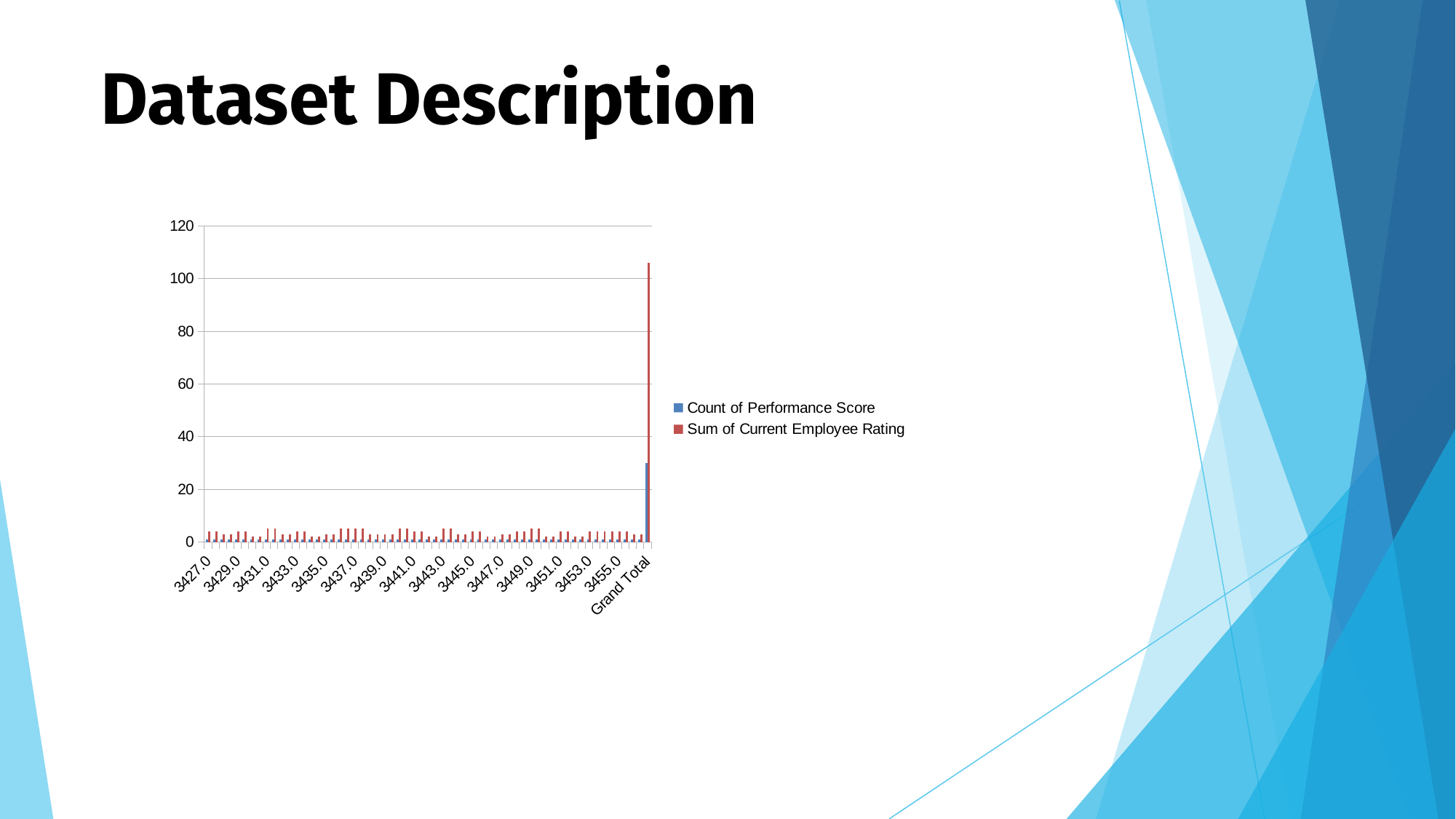

# Dataset Description

### Chart

| Category | Count of Performance Score | Sum of Current Employee Rating |
|---|---|---|
| 3427.0 | 1.0 | 4.0 |
| Uriah | 1.0 | 4.0 |
| 3428.0 | 1.0 | 3.0 |
| Paula | 1.0 | 3.0 |
| 3429.0 | 1.0 | 4.0 |
| Edward | 1.0 | 4.0 |
| 3430.0 | 1.0 | 2.0 |
| Michael | 1.0 | 2.0 |
| 3431.0 | 1.0 | 5.0 |
| Jasmine | 1.0 | 5.0 |
| 3432.0 | 1.0 | 3.0 |
| Maruk | 1.0 | 3.0 |
| 3433.0 | 1.0 | 4.0 |
| Latia | 1.0 | 4.0 |
| 3434.0 | 1.0 | 2.0 |
| Sharlene | 1.0 | 2.0 |
| 3435.0 | 1.0 | 3.0 |
| Jac | 1.0 | 3.0 |
| 3436.0 | 1.0 | 5.0 |
| Joseph | 1.0 | 5.0 |
| 3437.0 | 1.0 | 5.0 |
| Myriam | 1.0 | 5.0 |
| 3438.0 | 1.0 | 3.0 |
| Dheepa | 1.0 | 3.0 |
| 3439.0 | 1.0 | 3.0 |
| Bartholemew | 1.0 | 3.0 |
| 3440.0 | 1.0 | 5.0 |
| Xana | 1.0 | 5.0 |
| 3441.0 | 1.0 | 4.0 |
| Prater | 1.0 | 4.0 |
| 3442.0 | 1.0 | 2.0 |
| Kaylah | 1.0 | 2.0 |
| 3443.0 | 1.0 | 5.0 |
| Kristen | 1.0 | 5.0 |
| 3444.0 | 1.0 | 3.0 |
| Bobby | 1.0 | 3.0 |
| 3445.0 | 1.0 | 4.0 |
| Reid | 1.0 | 4.0 |
| 3446.0 | 1.0 | 2.0 |
| Hector | 1.0 | 2.0 |
| 3447.0 | 1.0 | 3.0 |
| Mariela | 1.0 | 3.0 |
| 3448.0 | 1.0 | 4.0 |
| Angela | 1.0 | 4.0 |
| 3449.0 | 1.0 | 5.0 |
| Gerald | 1.0 | 5.0 |
| 3450.0 | 1.0 | 2.0 |
| Reilly | 1.0 | 2.0 |
| 3451.0 | 1.0 | 4.0 |
| Carlee | 1.0 | 4.0 |
| 3452.0 | 1.0 | 2.0 |
| Jaydon | 1.0 | 2.0 |
| 3453.0 | 1.0 | 4.0 |
| Bridger | 1.0 | 4.0 |
| 3454.0 | 1.0 | 4.0 |
| Leon | 1.0 | 4.0 |
| 3455.0 | 1.0 | 4.0 |
| Charity | 1.0 | 4.0 |
| 3456.0 | 1.0 | 3.0 |
| Axel | 1.0 | 3.0 |
| Grand Total | 30.0 | 106.0 |